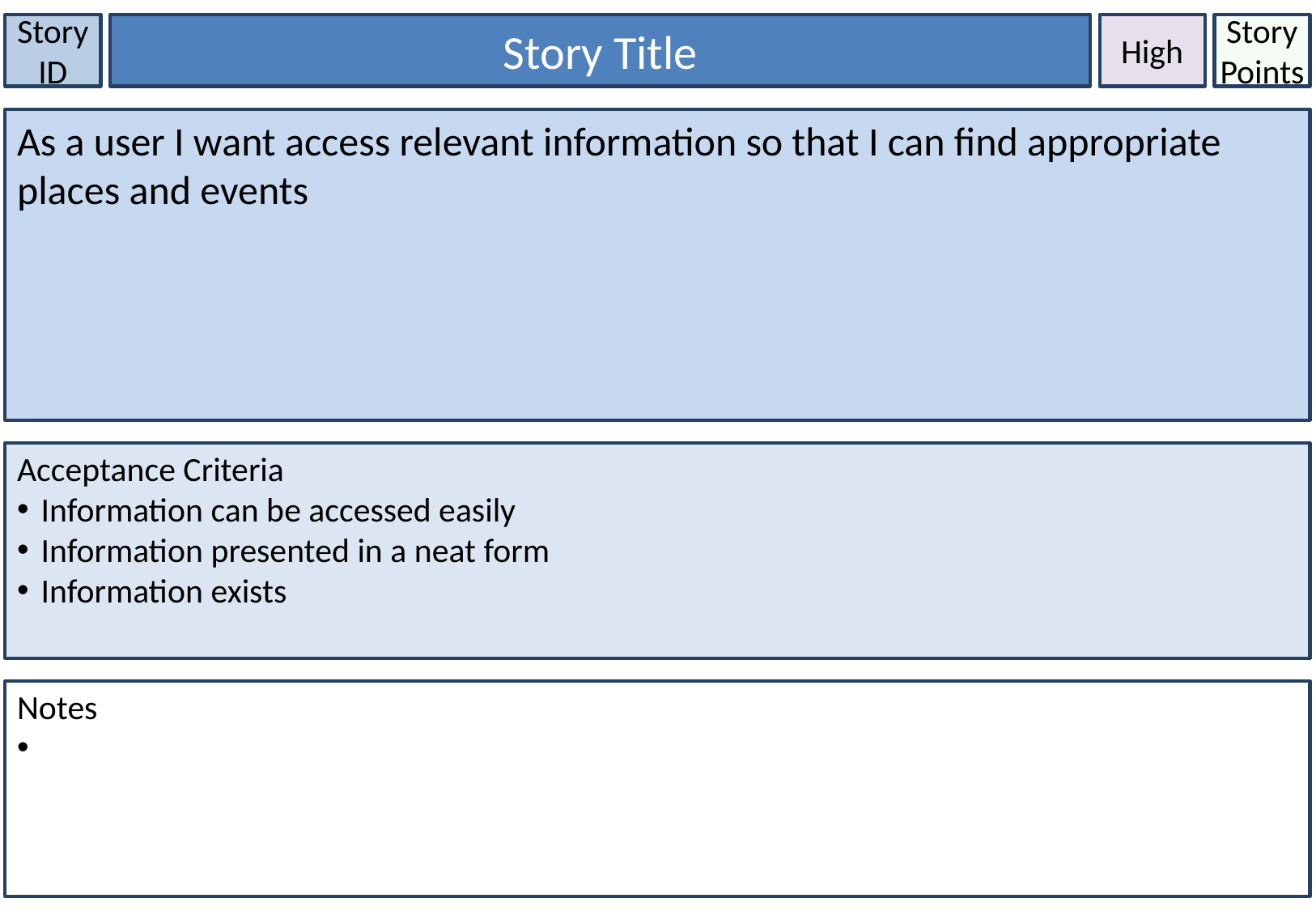

Story ID
Story Title
High
Story Points
As a user I want access relevant information so that I can find appropriate places and events
Acceptance Criteria
Information can be accessed easily
Information presented in a neat form
Information exists

Notes